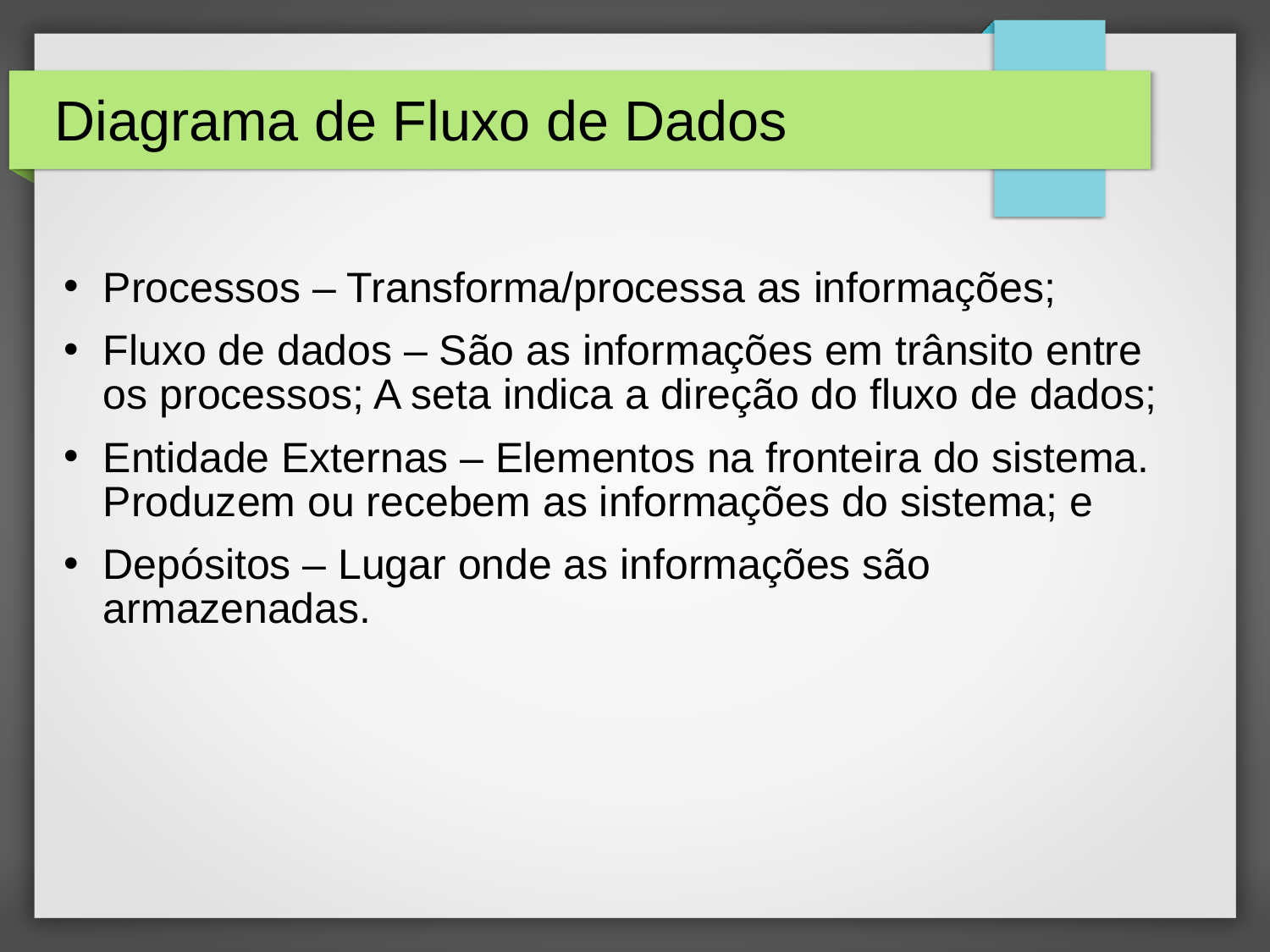

# Diagrama de Fluxo de Dados
Processos – Transforma/processa as informações;
Fluxo de dados – São as informações em trânsito entre os processos; A seta indica a direção do fluxo de dados;
Entidade Externas – Elementos na fronteira do sistema. Produzem ou recebem as informações do sistema; e
Depósitos – Lugar onde as informações são armazenadas.